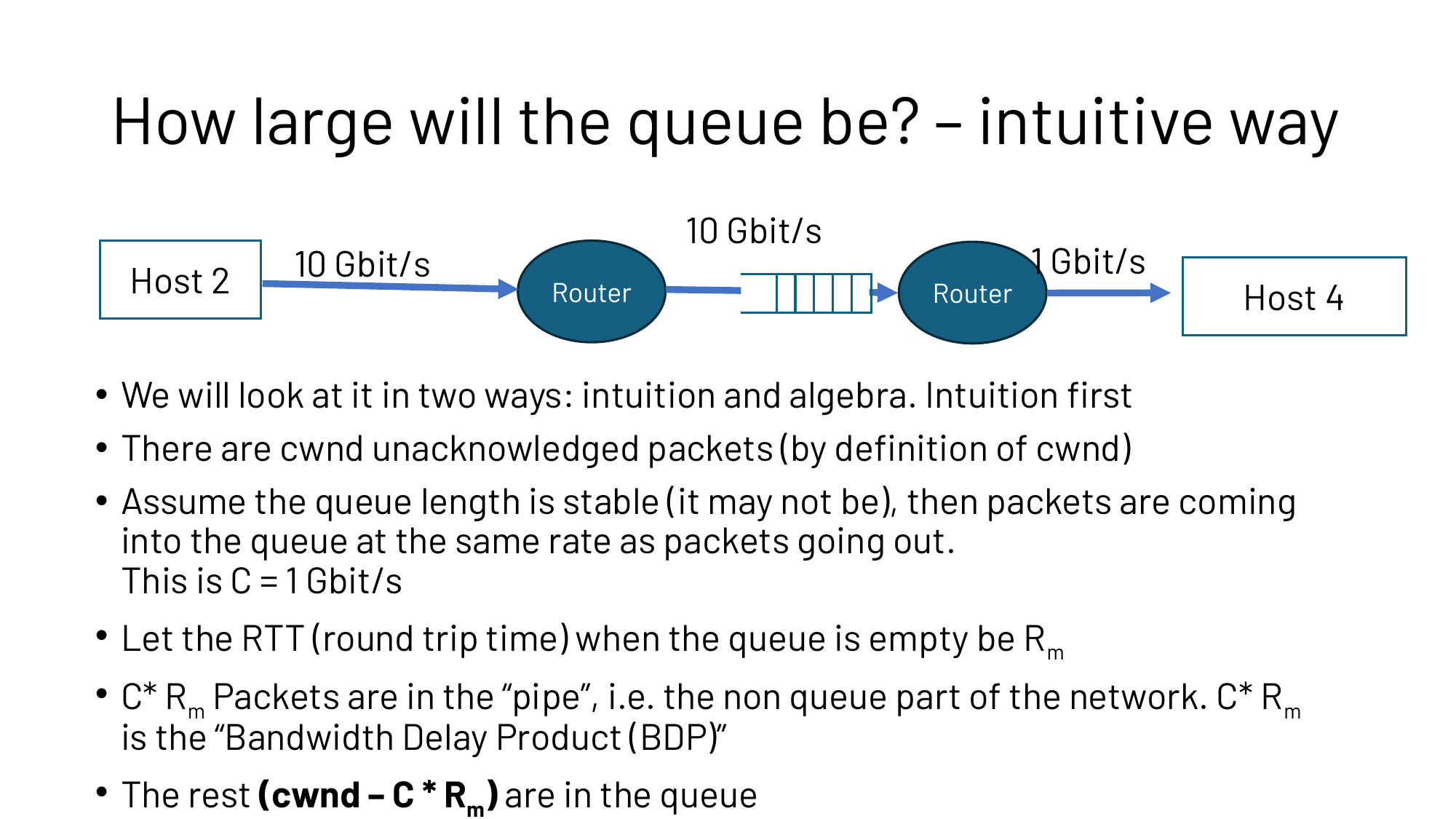

# How large will the queue be? – intuitive way
10 Gbit/s
1 Gbit/s
10 Gbit/s
Host 2
Router
Router
Host 4

We will look at it in two ways: intuition and algebra. Intuition first
There are cwnd unacknowledged packets (by definition of cwnd)
Assume the queue length is stable (it may not be), then packets are coming into the queue at the same rate as packets going out.
This is C = 1 Gbit/s
Let the RTT (round trip time) when the queue is empty be Rm
C* Rm Packets are in the “pipe”, i.e. the non queue part of the network. C* Rm is the “Bandwidth Delay Product (BDP)”
The rest (cwnd – C * Rm) are in the queue